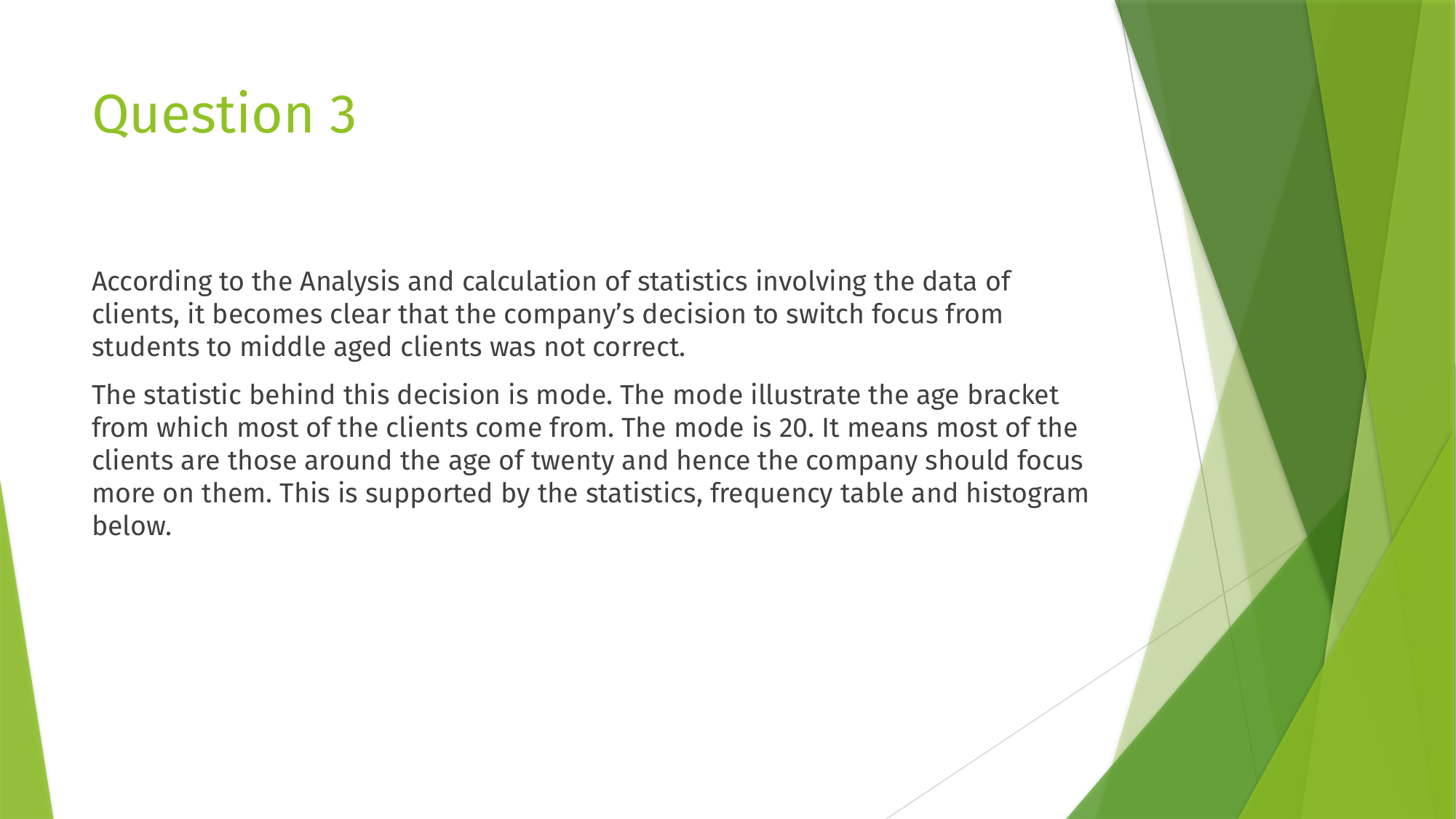

# Question 3
According to the Analysis and calculation of statistics involving the data of clients, it becomes clear that the company’s decision to switch focus from students to middle aged clients was not correct.
The statistic behind this decision is mode. The mode illustrate the age bracket from which most of the clients come from. The mode is 20. It means most of the clients are those around the age of twenty and hence the company should focus more on them. This is supported by the statistics, frequency table and histogram below.